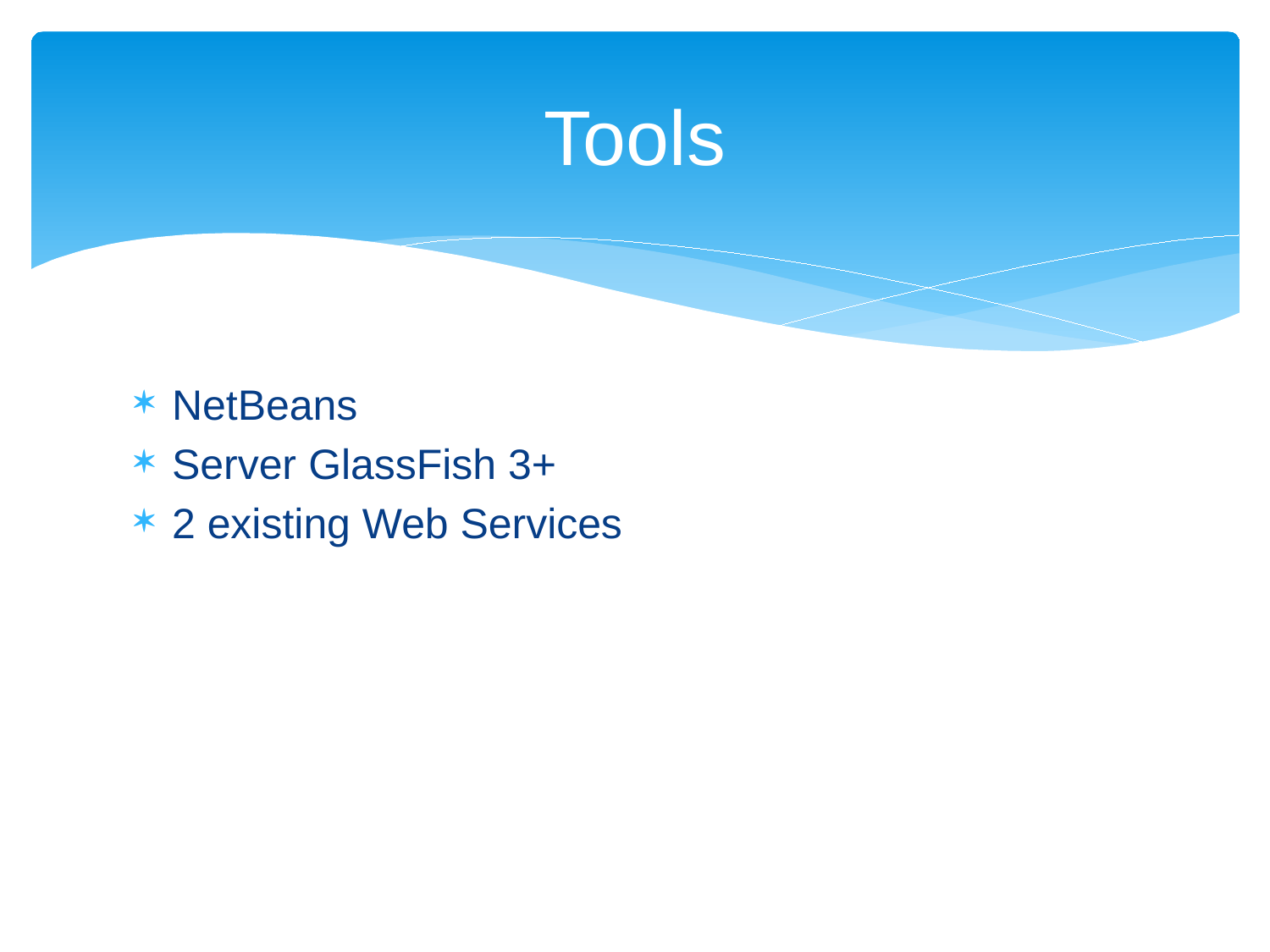

# Tools
NetBeans
Server GlassFish 3+
2 existing Web Services